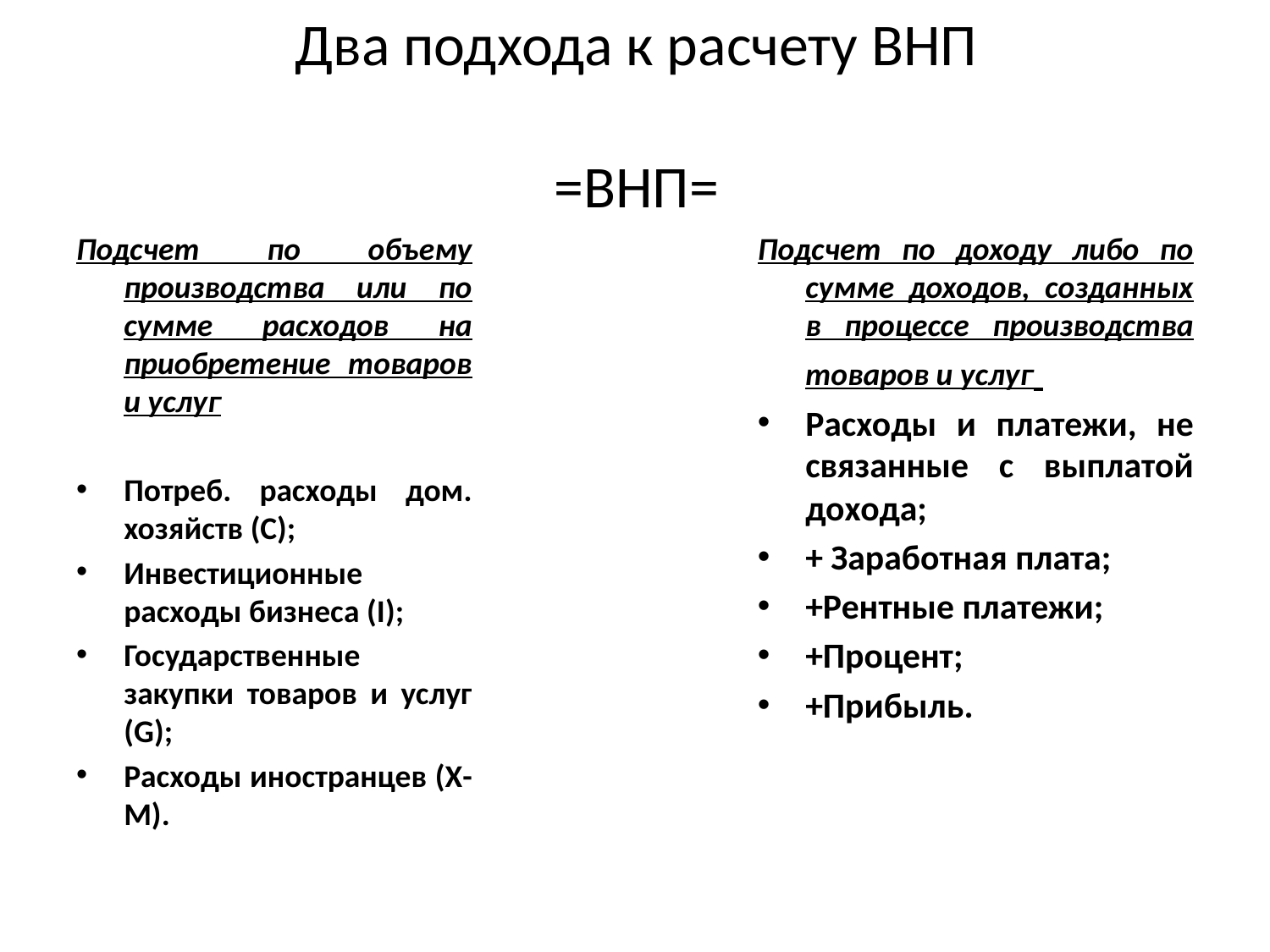

# Два подхода к расчету ВНП =ВНП=
Подсчет по объему производства или по сумме расходов на приобретение товаров и услуг

Потреб. расходы дом. хозяйств (С);
Инвестиционные расходы бизнеса (I);
Государственные закупки товаров и услуг (G);
Расходы иностранцев (Х-М).
Подсчет по доходу либо по сумме доходов, созданных в процессе производства товаров и услуг
Расходы и платежи, не связанные с выплатой дохода;
+ Заработная плата;
+Рентные платежи;
+Процент;
+Прибыль.